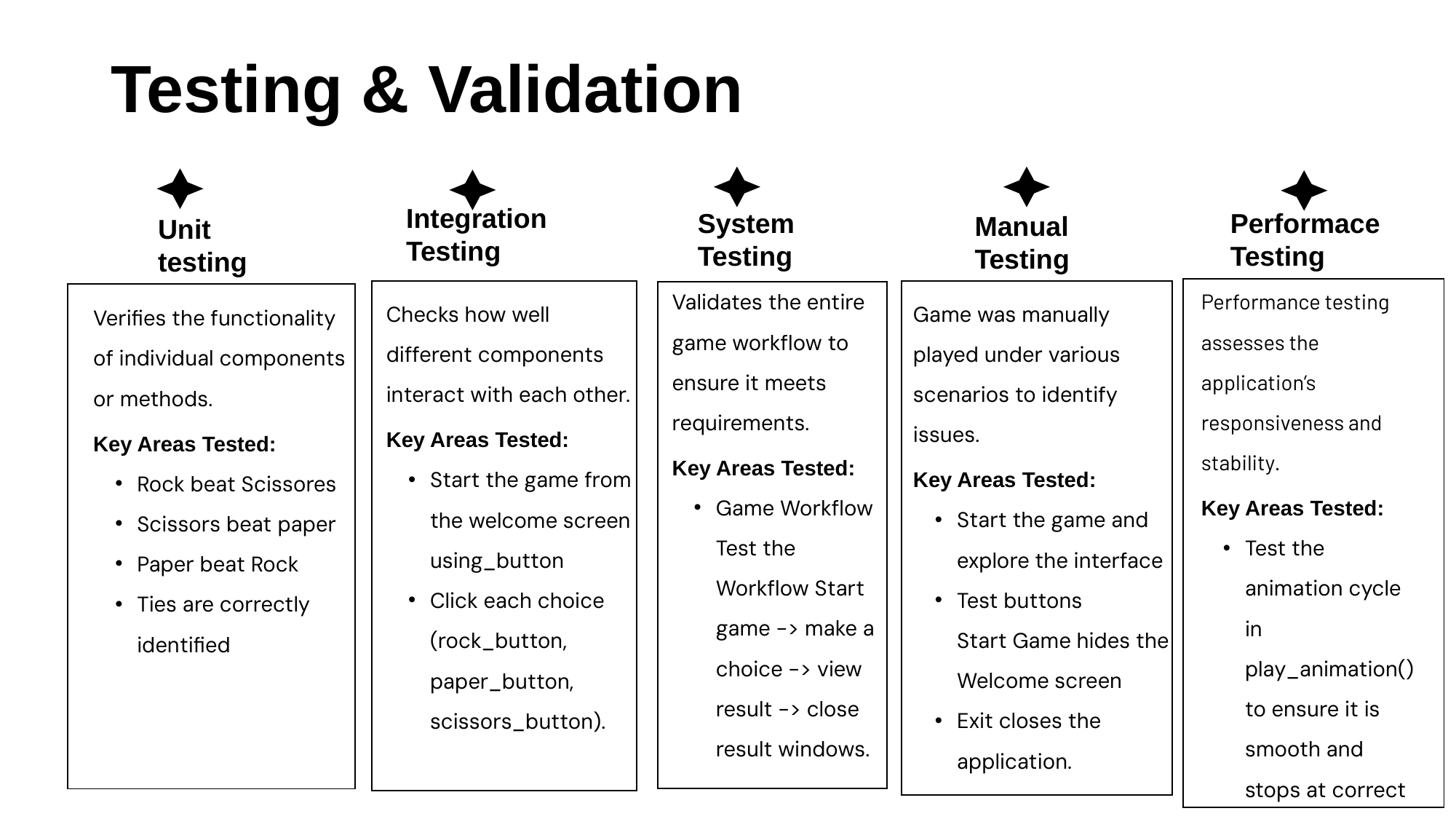

# Testing & Validation

Integration Testing
System Testing
Performace Testing
Manual Testing
Unit testing
Validates the entire game workflow to ensure it meets requirements.
Key Areas Tested:
Game Workflow  Test the Workflow Start game -> make a choice -> view result -> close result windows.
Performance testing assesses the application’s responsiveness and stability.
Key Areas Tested:
Test the animation cycle in play_animation() to ensure it is smooth and stops at correct time.

|  |
| --- |
Game was manually played under various scenarios to identify issues.
Key Areas Tested:
Start the game and explore the interface
Test buttons         Start Game hides the Welcome screen
Exit closes the application.
Checks how well different components interact with each other.
Key Areas Tested:
Start the game from the welcome screen using_button
Click each choice (rock_button, paper_button, scissors_button).
|  |
| --- |
|  |
| --- |
|  |
| --- |
|  |
| --- |
Verifies the functionality of individual components or methods.
Key Areas Tested:
Rock beat Scissores
Scissors beat paper
Paper beat Rock
Ties are correctly identified